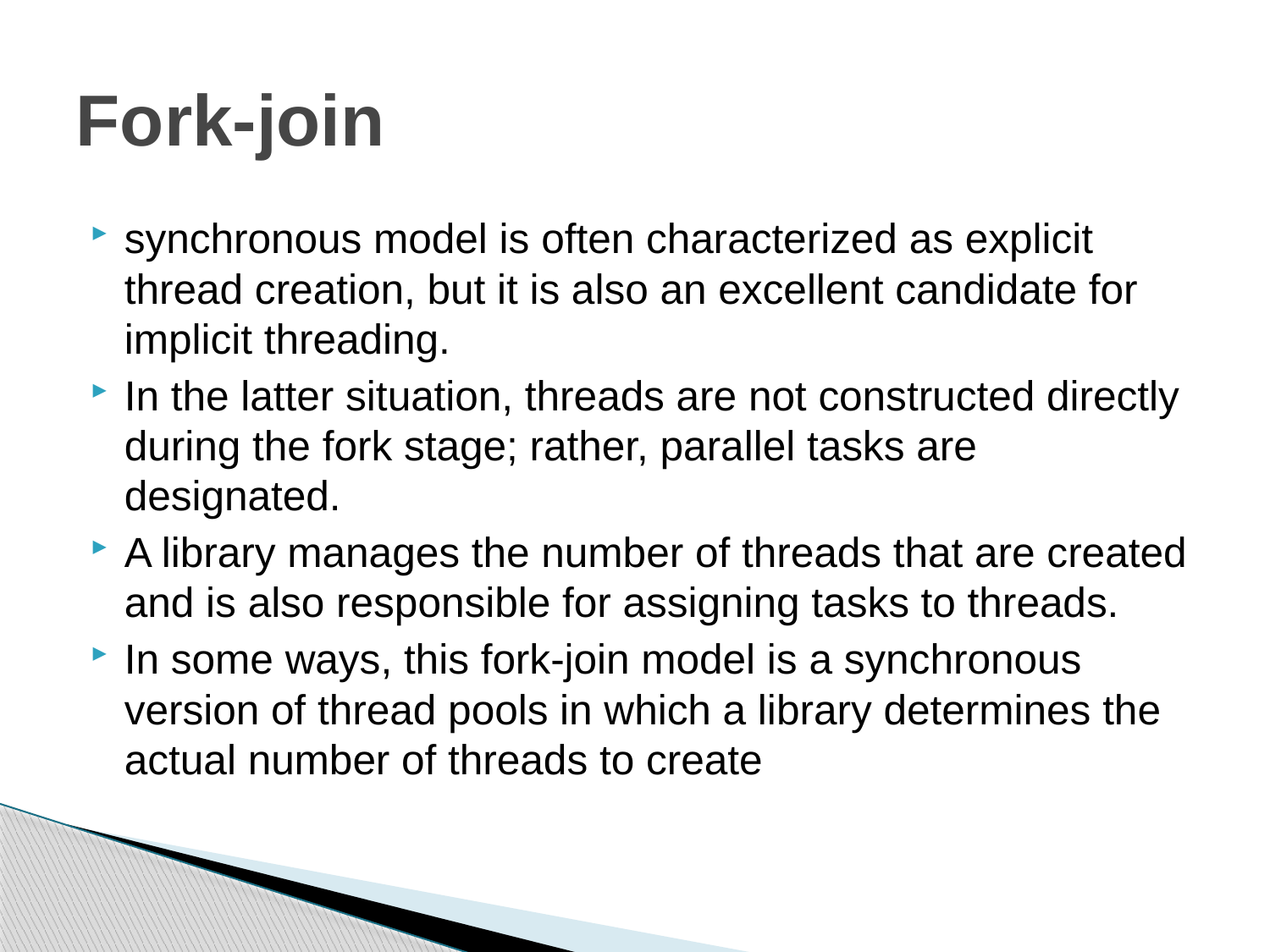

# Fork-join
synchronous model is often characterized as explicit thread creation, but it is also an excellent candidate for implicit threading.
In the latter situation, threads are not constructed directly during the fork stage; rather, parallel tasks are designated.
A library manages the number of threads that are created and is also responsible for assigning tasks to threads.
In some ways, this fork-join model is a synchronous version of thread pools in which a library determines the actual number of threads to create